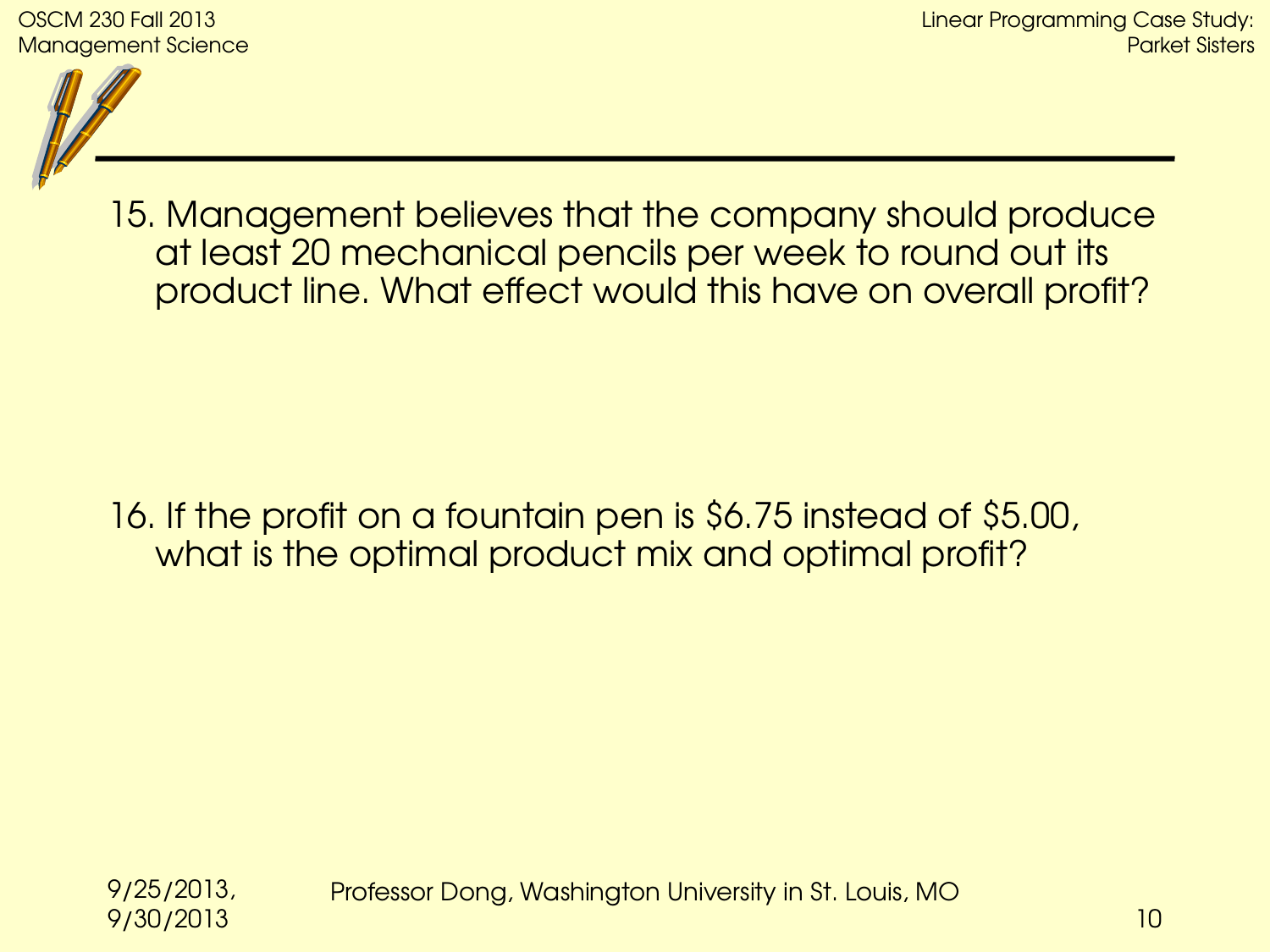

#
15. Management believes that the company should produce at least 20 mechanical pencils per week to round out its product line. What effect would this have on overall profit?

16. If the profit on a fountain pen is $6.75 instead of $5.00, what is the optimal product mix and optimal profit?

9/25/2013,        9/30/2013

10
Professor Dong, Washington University in St. Louis, MO